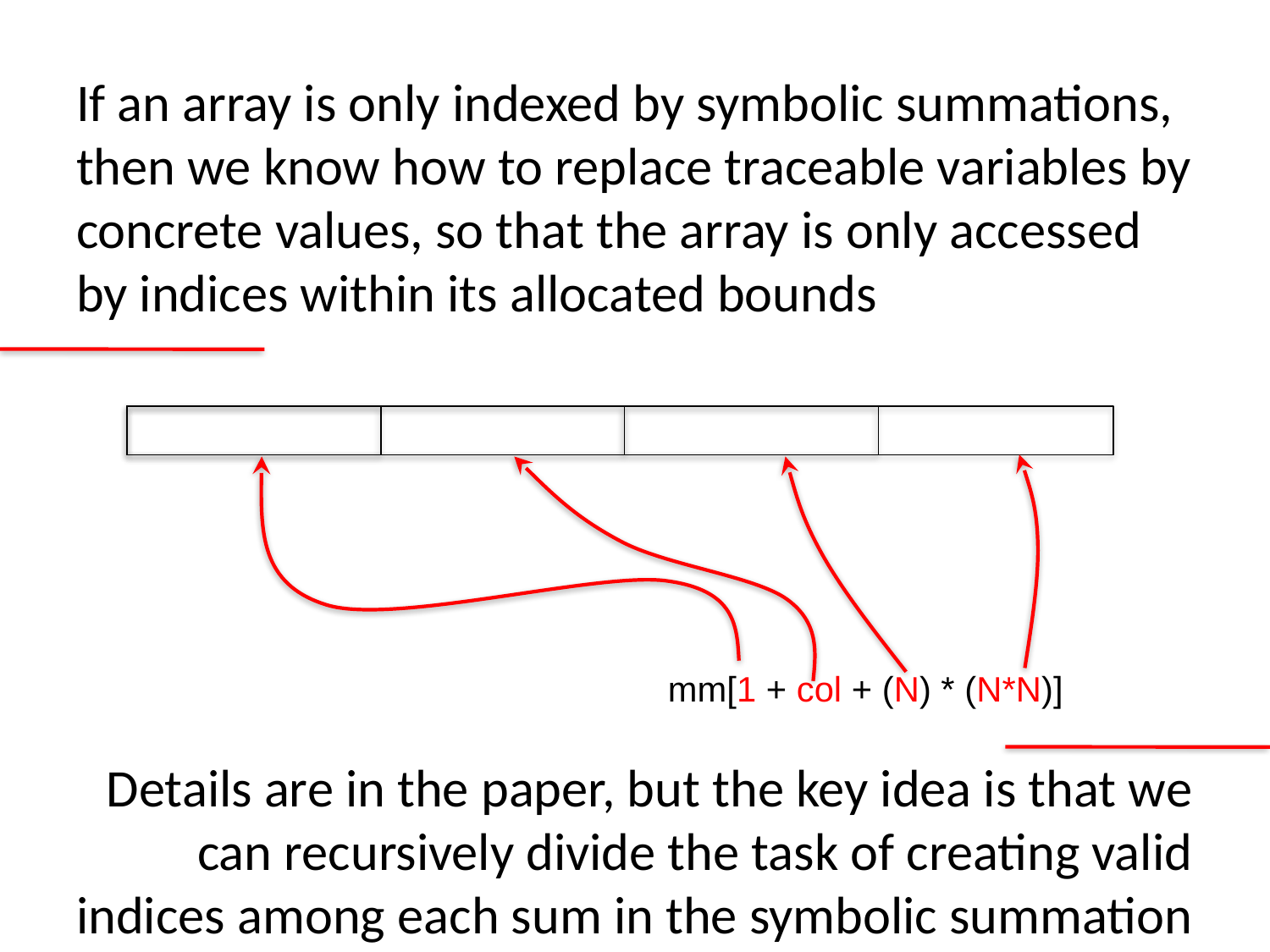

# If an array is only indexed by symbolic summations, then we know how to replace traceable variables by concrete values, so that the array is only accessed by indices within its allocated bounds
float* get_vector(int Width);

float* convol(float* mm, int row, int col, int N) {
  int i, j;
  float* v = get_vector(N);
  for (i = 0; i < N; i++) {
    v[i] = mm[(1+row) * (N+1) + i + 1] * mm[1 + col + (N) * (N*N)];
  }
  return v;
}

Details are in the paper, but the key idea is that we can recursively divide the task of creating valid indices among each sum in the symbolic summation